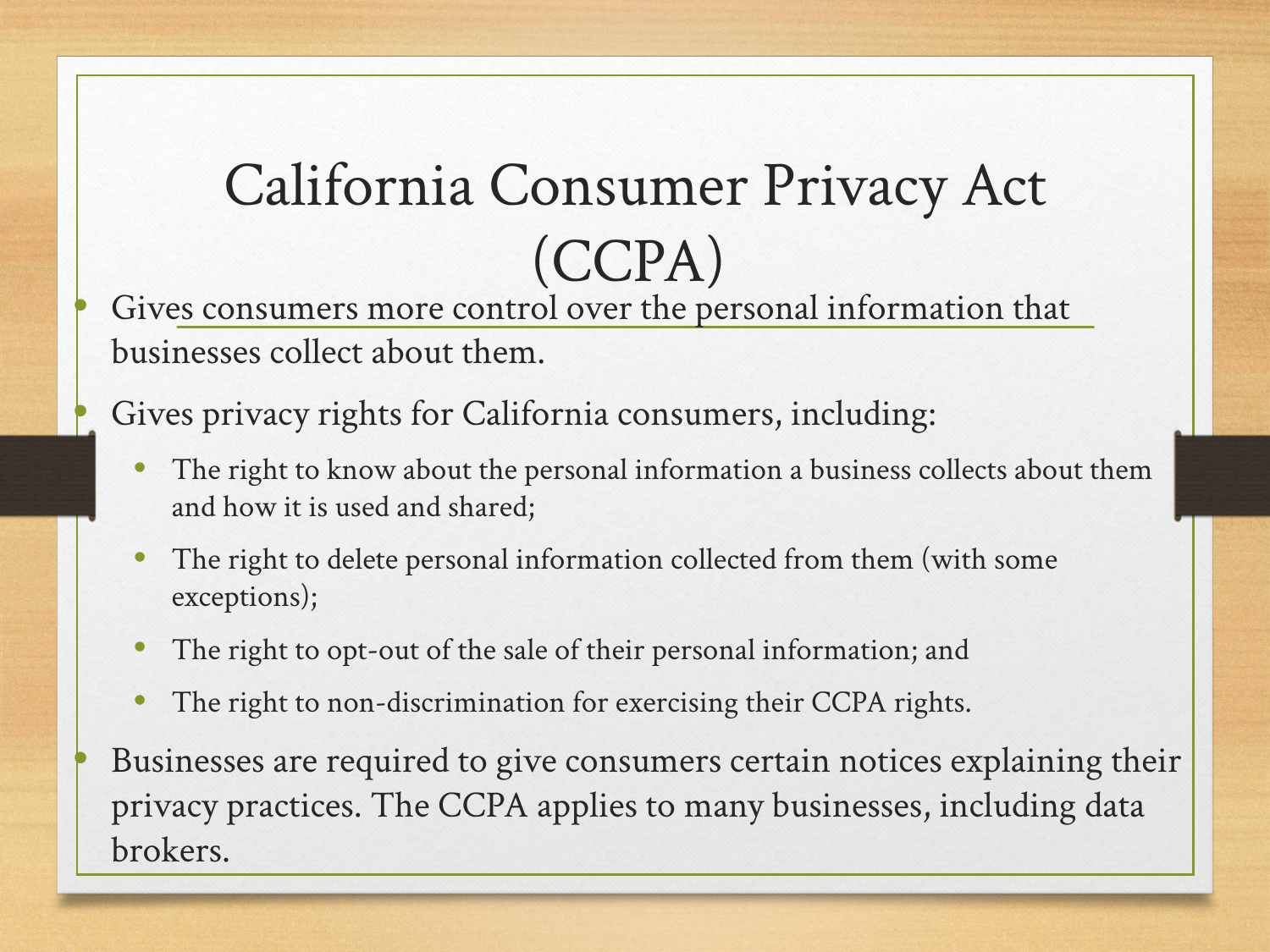

# California Consumer Privacy Act (CCPA)
Gives consumers more control over the personal information that businesses collect about them.
Gives privacy rights for California consumers, including:
The right to know about the personal information a business collects about them and how it is used and shared;
The right to delete personal information collected from them (with some exceptions);
The right to opt-out of the sale of their personal information; and
The right to non-discrimination for exercising their CCPA rights.
Businesses are required to give consumers certain notices explaining their privacy practices. The CCPA applies to many businesses, including data brokers.